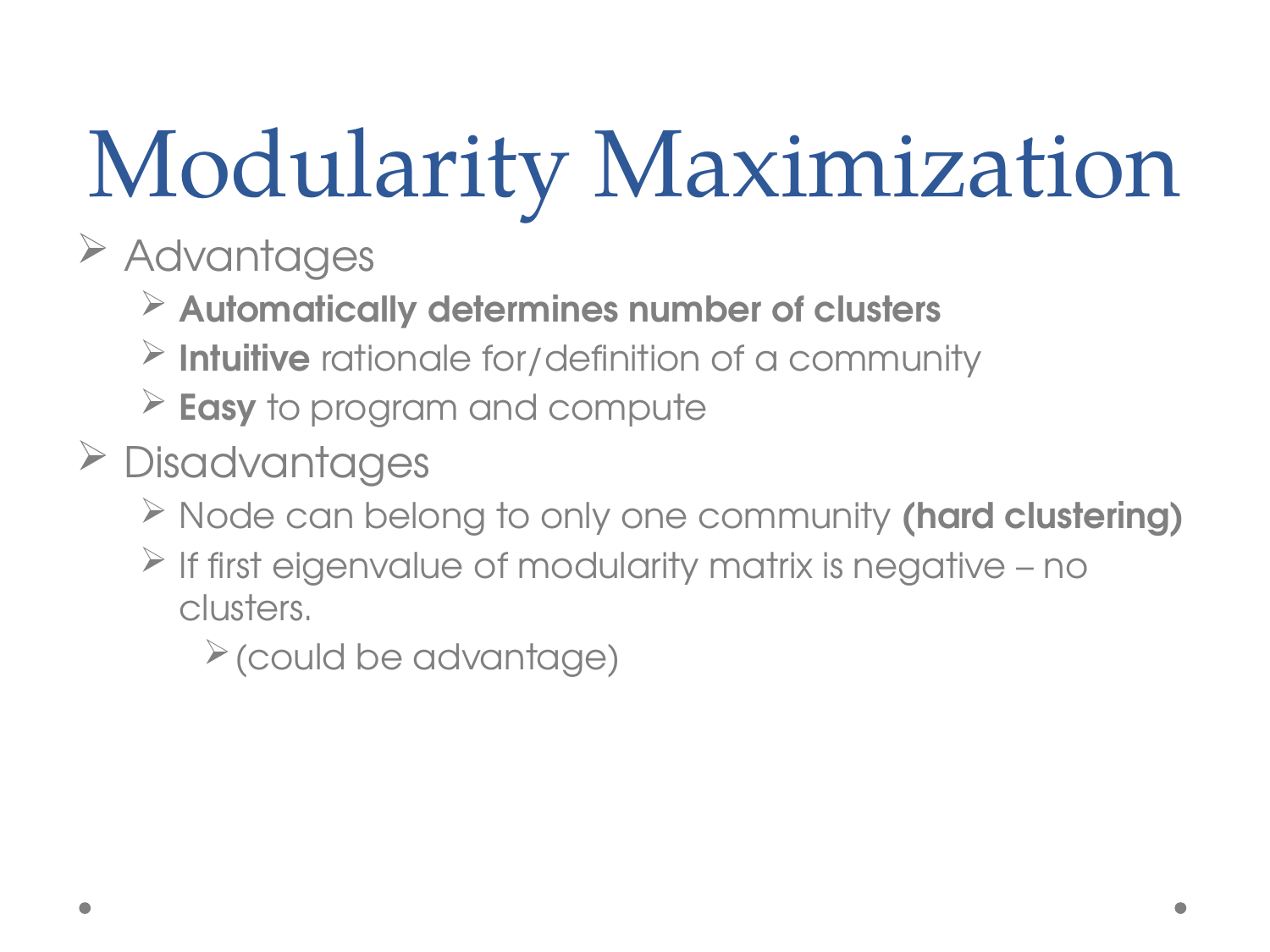

# Modularity Maximization
Advantages
Automatically determines number of clusters
Intuitive rationale for/definition of a community
Easy to program and compute
Disadvantages
Node can belong to only one community (hard clustering)
If first eigenvalue of modularity matrix is negative – no clusters.
(could be advantage)